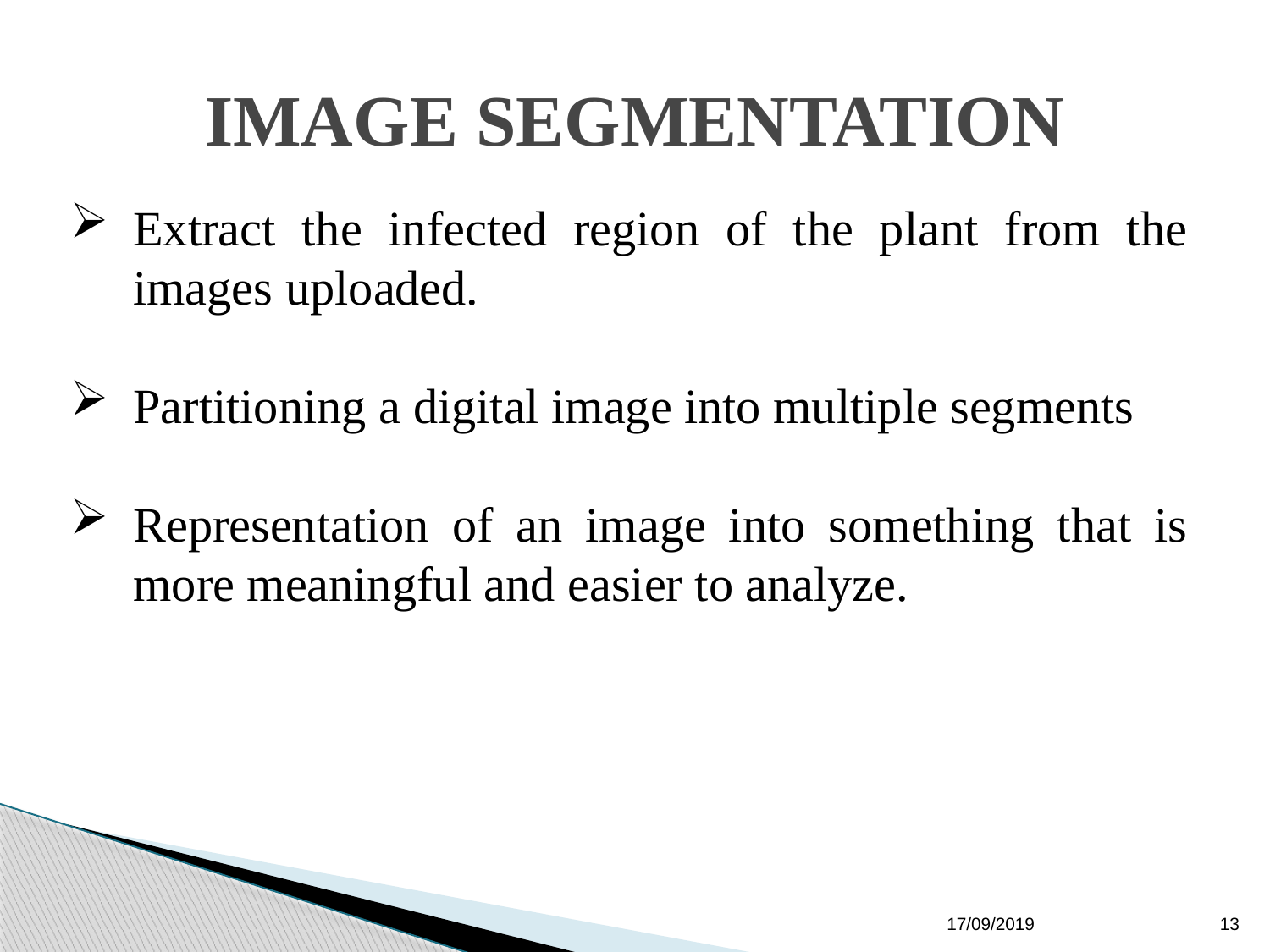

# IMAGE SEGMENTATION
Extract the infected region of the plant from the images uploaded.

Partitioning a digital image into multiple segments

Representation of an image into something that is more meaningful and easier to analyze.

17/09/2019
13